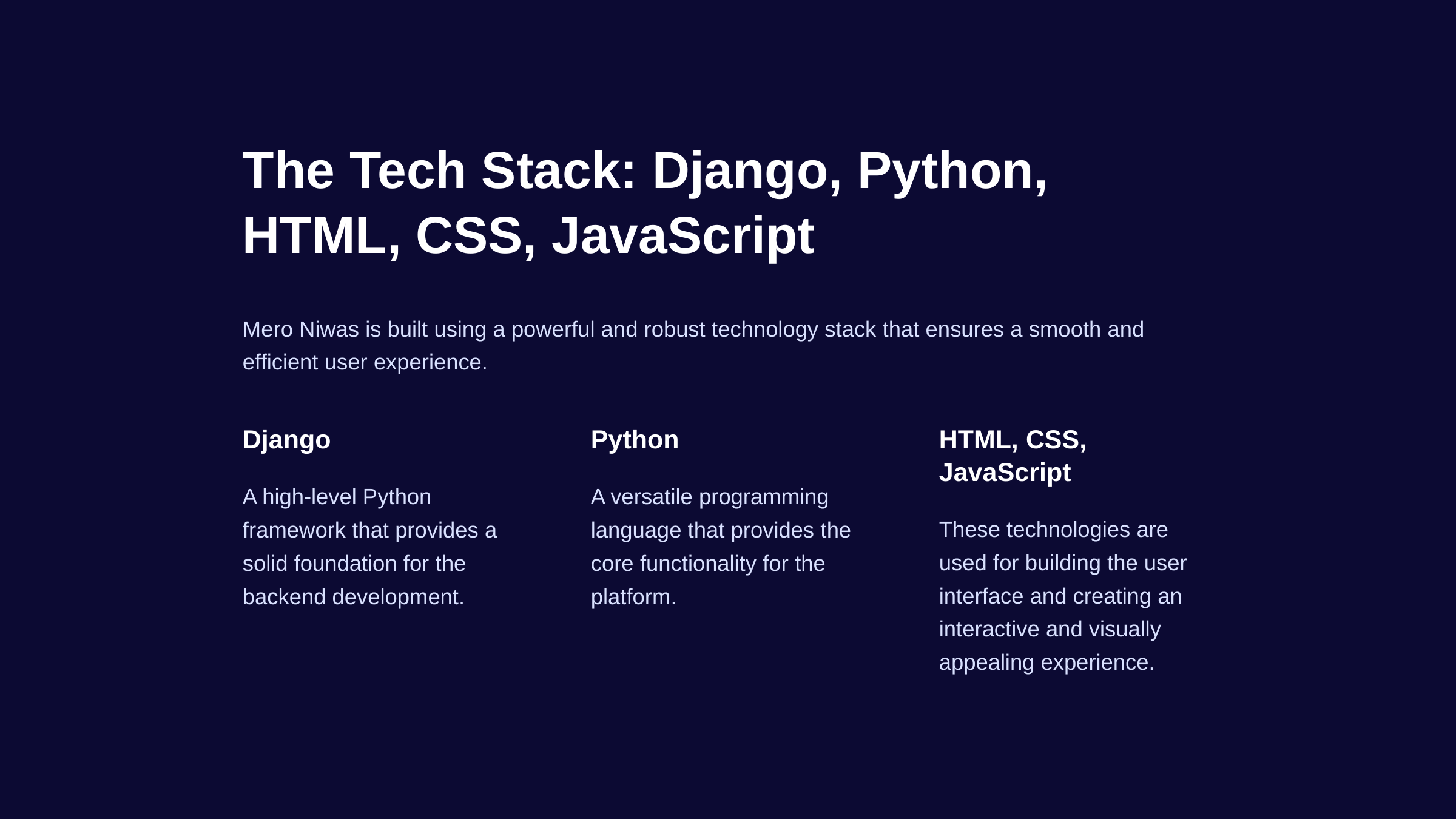

The Tech Stack: Django, Python, HTML, CSS, JavaScript
Mero Niwas is built using a powerful and robust technology stack that ensures a smooth and efficient user experience.
Django
Python
HTML, CSS, JavaScript
A high-level Python framework that provides a solid foundation for the backend development.
A versatile programming language that provides the core functionality for the platform.
These technologies are used for building the user interface and creating an interactive and visually appealing experience.